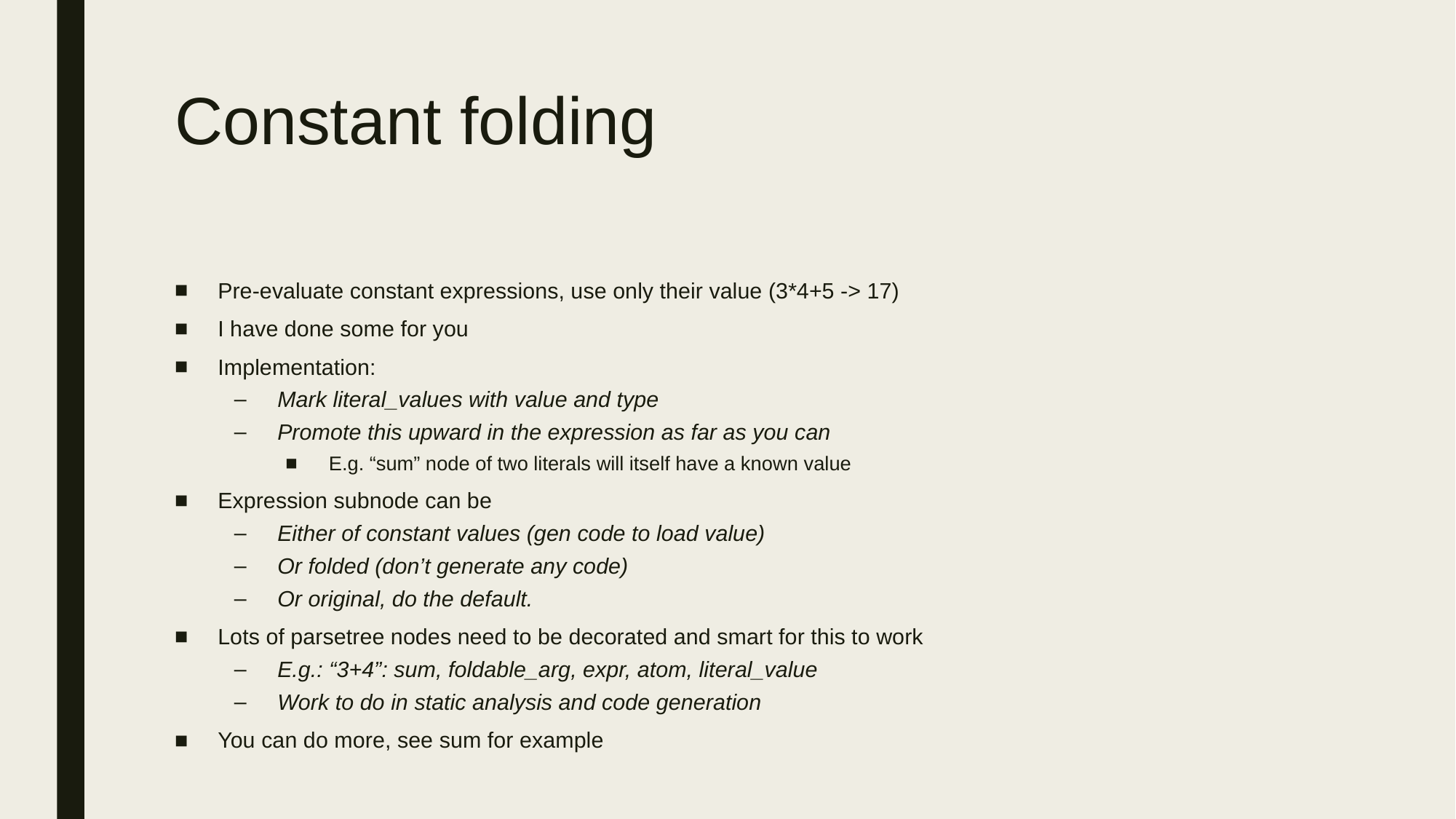

# Constant folding
Pre-evaluate constant expressions, use only their value (3*4+5 -> 17)
I have done some for you
Implementation:
Mark literal_values with value and type
Promote this upward in the expression as far as you can
E.g. “sum” node of two literals will itself have a known value
Expression subnode can be
Either of constant values (gen code to load value)
Or folded (don’t generate any code)
Or original, do the default.
Lots of parsetree nodes need to be decorated and smart for this to work
E.g.: “3+4”: sum, foldable_arg, expr, atom, literal_value
Work to do in static analysis and code generation
You can do more, see sum for example